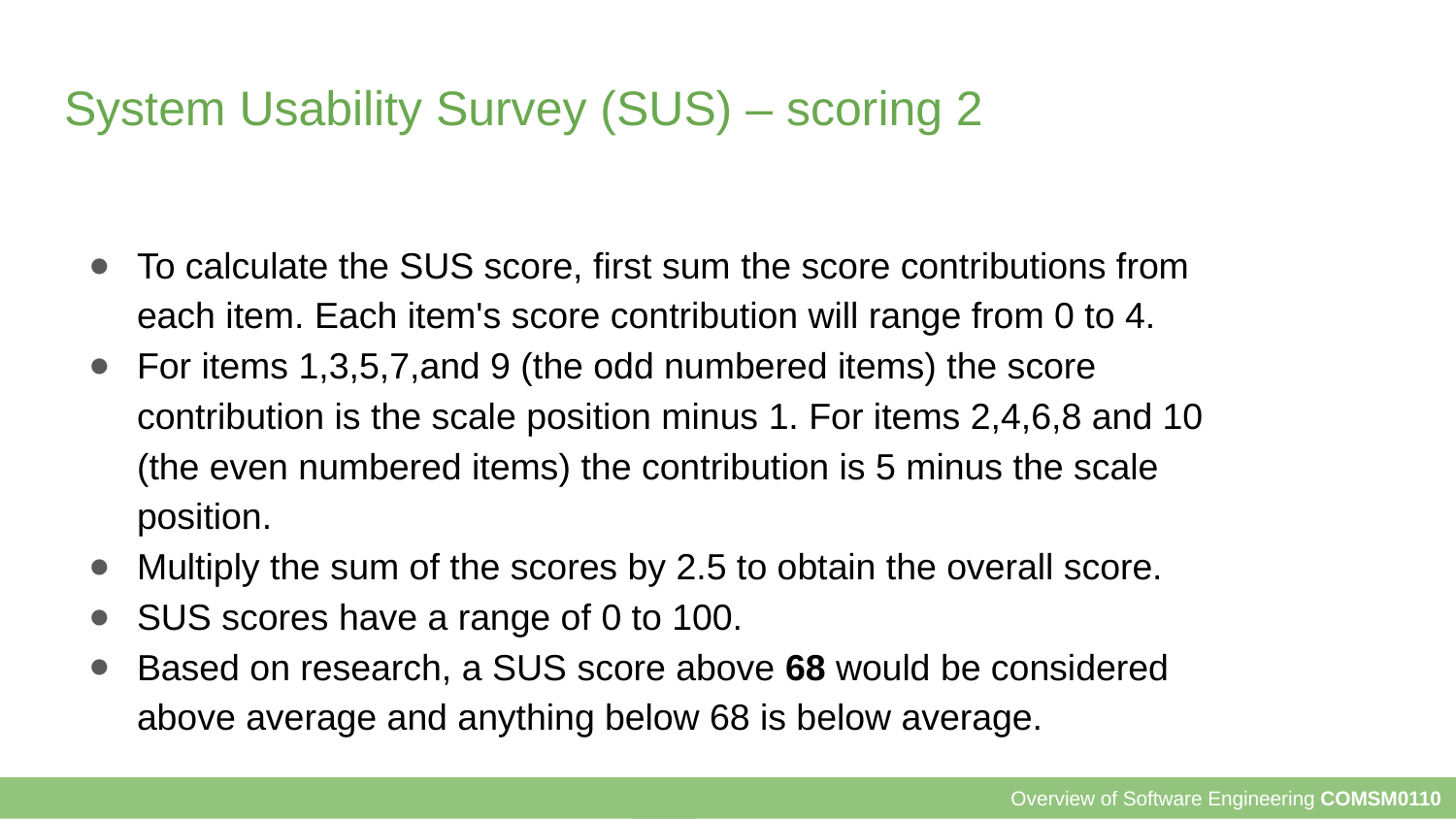

# System Usability Survey (SUS) – scoring 2

To calculate the SUS score, first sum the score contributions from each item. Each item's score contribution will range from 0 to 4.
For items 1,3,5,7,and 9 (the odd numbered items) the score contribution is the scale position minus 1. For items 2,4,6,8 and 10 (the even numbered items) the contribution is 5 minus the scale position.
Multiply the sum of the scores by 2.5 to obtain the overall score.
SUS scores have a range of 0 to 100.
Based on research, a SUS score above 68 would be considered above average and anything below 68 is below average.